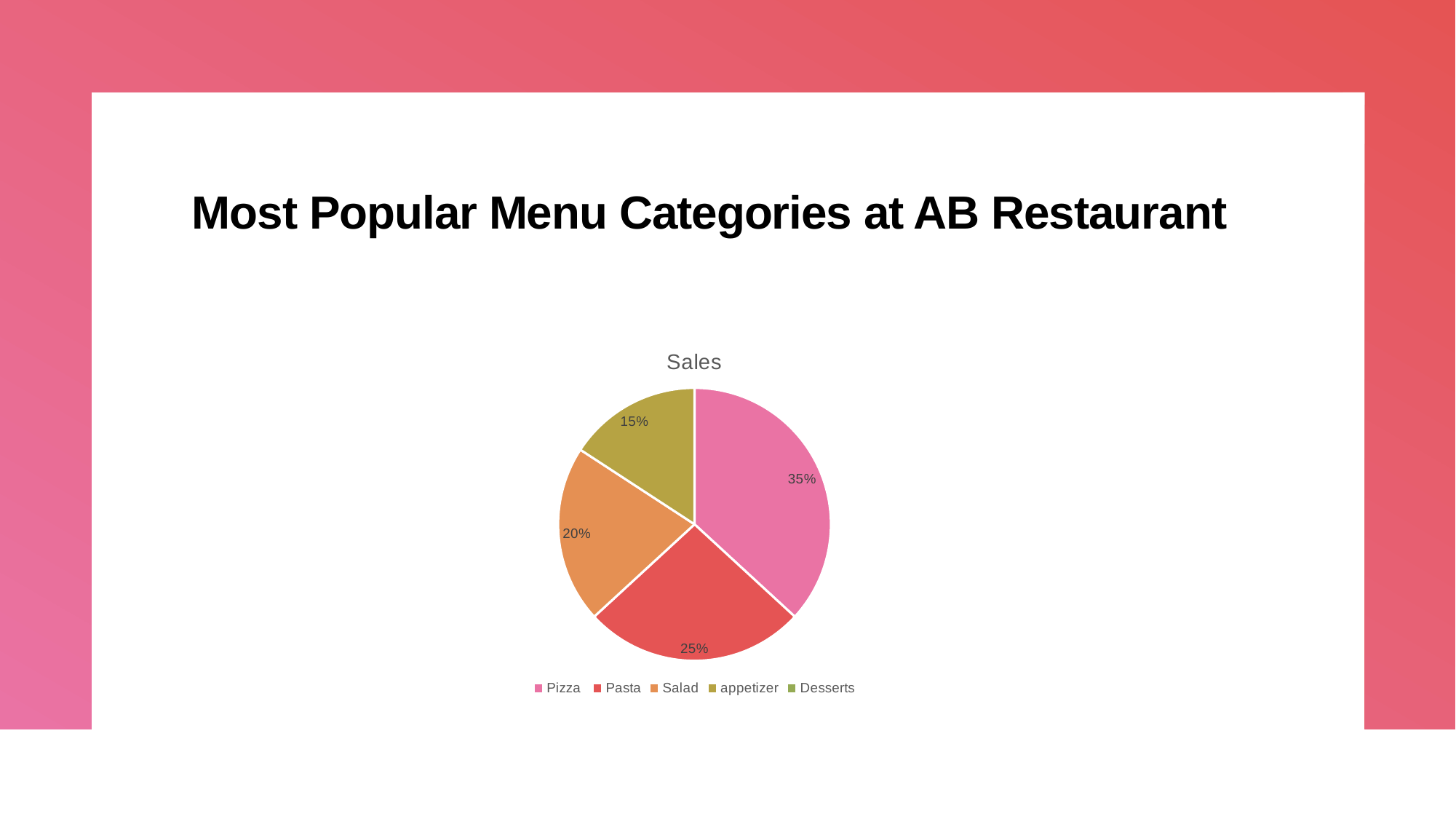

# Most Popular Menu Categories at AB Restaurant

### Chart:

| Category | Sales |
|---|---|
| Pizza  | 0.35000000000000003 |
| Pasta | 0.25 |
| Salad | 0.2 |
| appetizer | 0.15000000000000002 |
| Desserts | None |